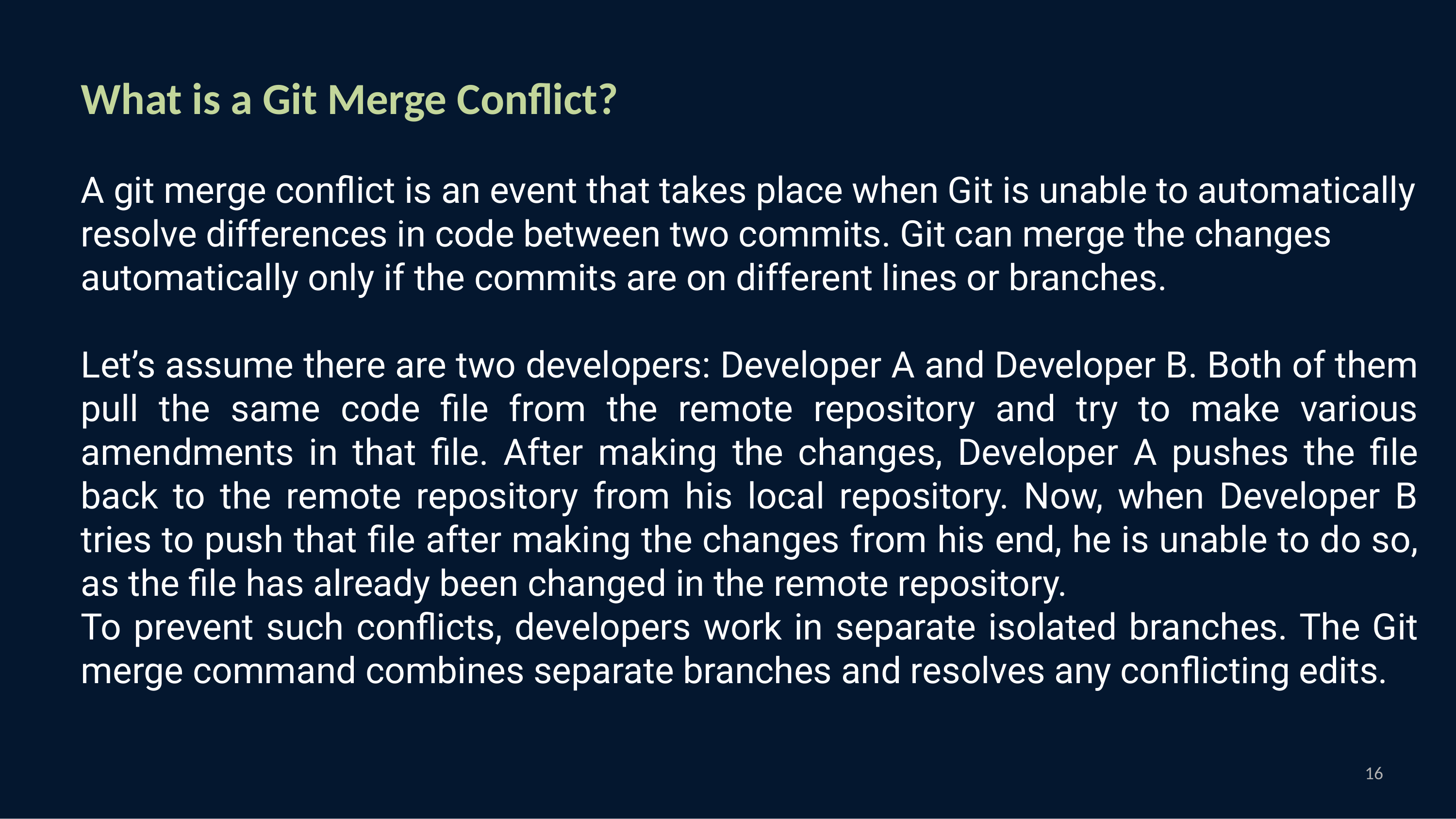

What is a Git Merge Conflict?

A git merge conflict is an event that takes place when Git is unable to automatically resolve differences in code between two commits. Git can merge the changes automatically only if the commits are on different lines or branches.

Let’s assume there are two developers: Developer A and Developer B. Both of them pull the same code file from the remote repository and try to make various amendments in that file. After making the changes, Developer A pushes the file back to the remote repository from his local repository. Now, when Developer B tries to push that file after making the changes from his end, he is unable to do so, as the file has already been changed in the remote repository.
To prevent such conflicts, developers work in separate isolated branches. The Git merge command combines separate branches and resolves any conflicting edits.

16